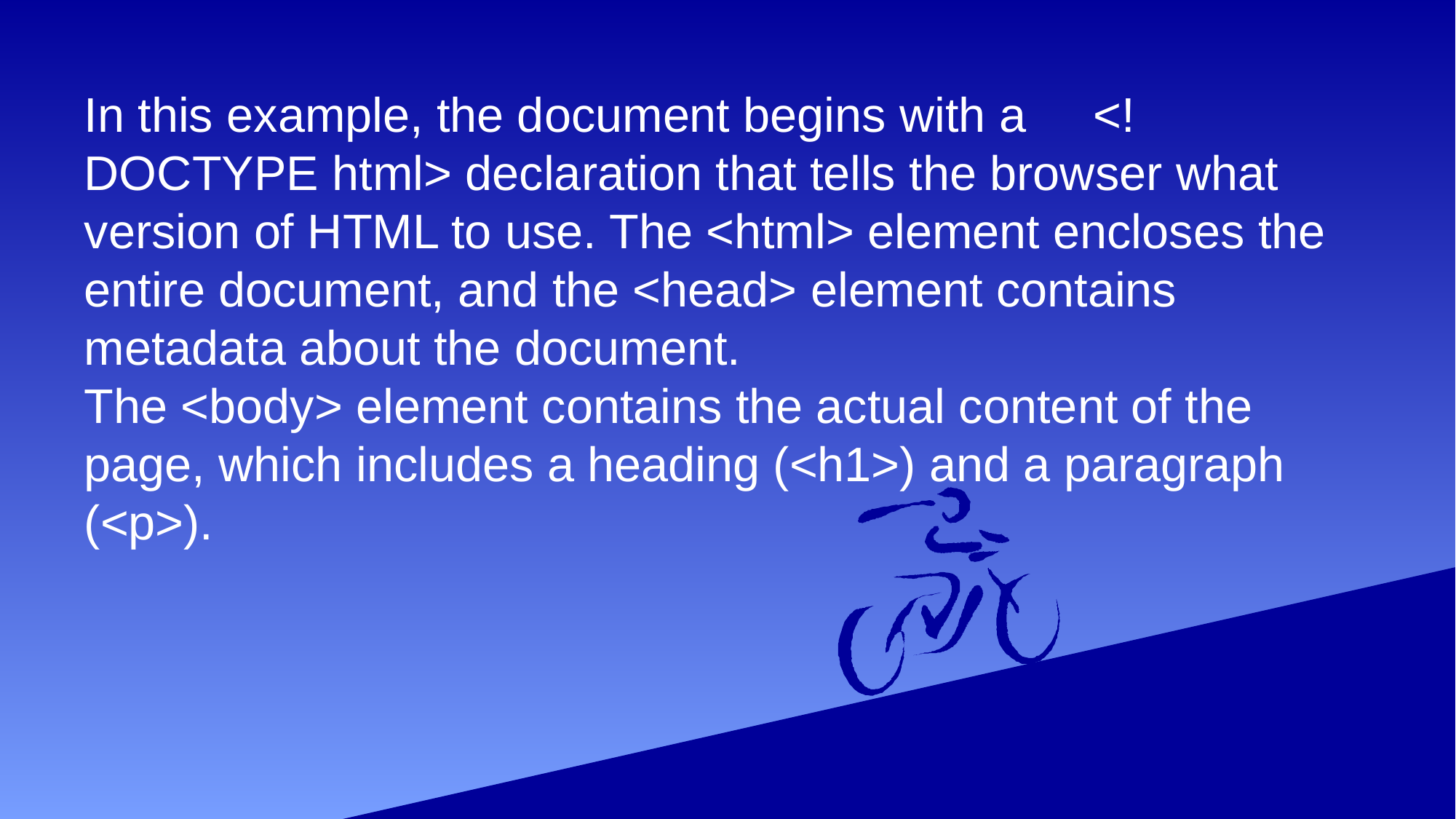

In this example, the document begins with a     <!DOCTYPE html> declaration that tells the browser what version of HTML to use. The <html> element encloses the entire document, and the <head> element contains metadata about the document.
The <body> element contains the actual content of the page, which includes a heading (<h1>) and a paragraph (<p>).